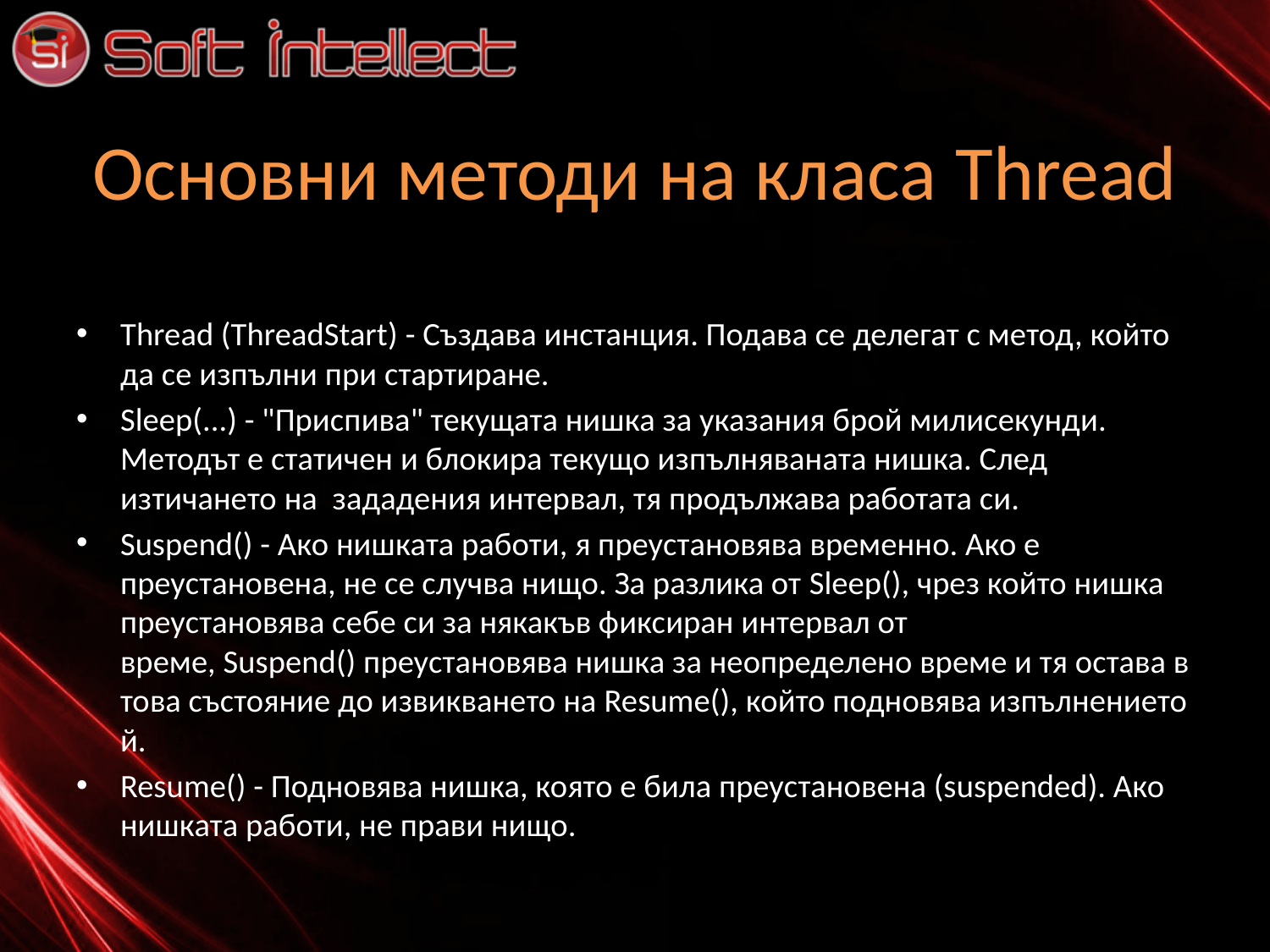

# Основни методи на класа Thread
Thread (ThreadStart) - Създава инстанция. Подава се делегат с метод, който да се изпълни при стартиране.
Sleep(...) - "Приспива" текущата нишка за указания брой милисекунди. Методът е статичен и блокира текущо изпълняваната нишка. След изтичането на  зададения интервал, тя продължава работата си.
Suspend() - Ако нишката работи, я преустановява временно. Ако е преустановена, не се случва нищо. За разлика от Sleep(), чрез който нишка преустановява себе си за някакъв фиксиран интервал от време, Suspend() преустановява нишка за неопределено време и тя остава в това състояние до извикването на Resume(), който подновява изпълнението й.
Resume() - Подновява нишка, която е била преустановена (suspended). Ако нишката работи, не прави нищо.